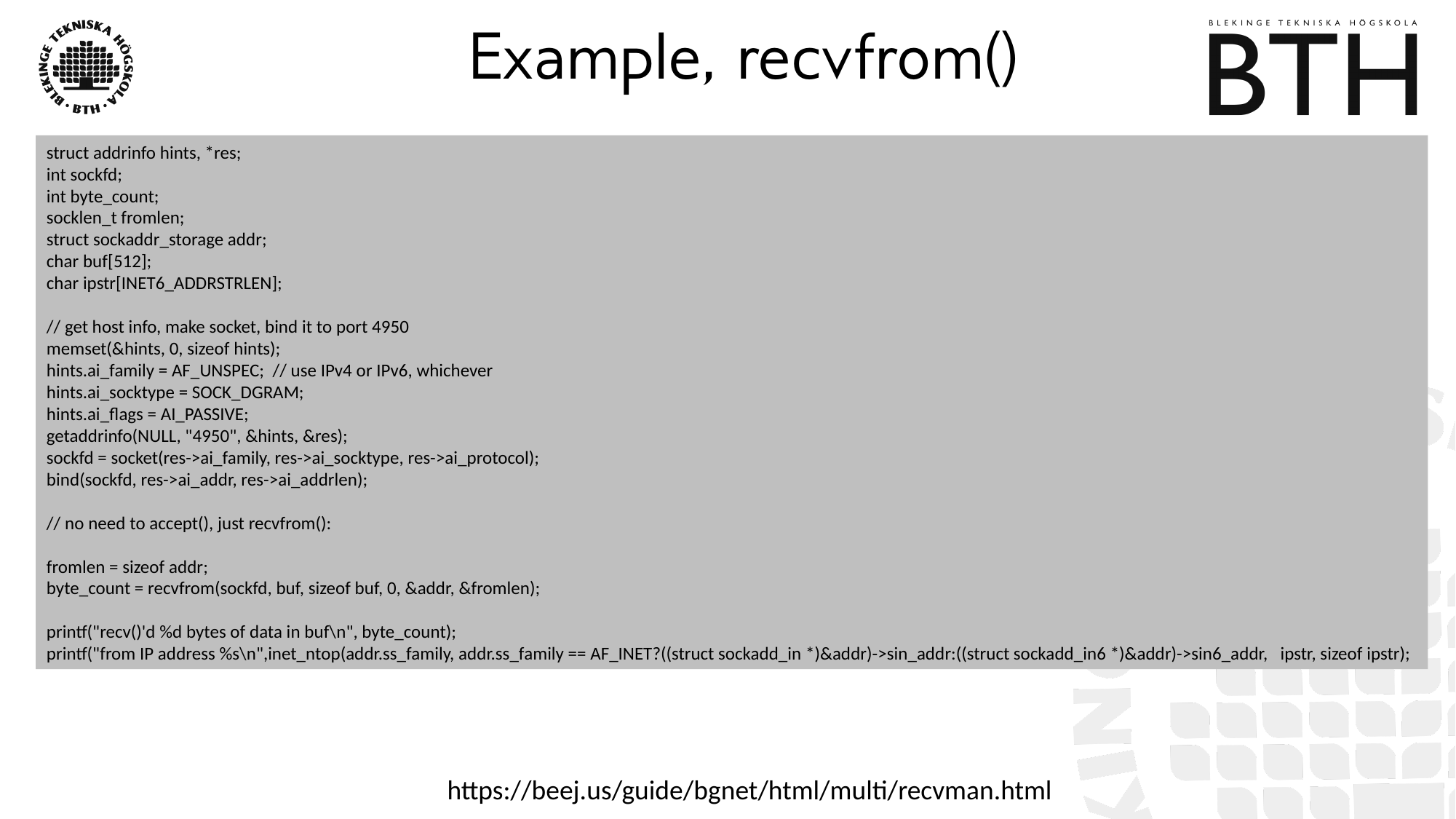

# Example, recvfrom()
struct addrinfo hints, *res;
int sockfd;
int byte_count;
socklen_t fromlen;
struct sockaddr_storage addr;
char buf[512];
char ipstr[INET6_ADDRSTRLEN];

// get host info, make socket, bind it to port 4950
memset(&hints, 0, sizeof hints);
hints.ai_family = AF_UNSPEC;  // use IPv4 or IPv6, whichever
hints.ai_socktype = SOCK_DGRAM;
hints.ai_flags = AI_PASSIVE;
getaddrinfo(NULL, "4950", &hints, &res);
sockfd = socket(res->ai_family, res->ai_socktype, res->ai_protocol);
bind(sockfd, res->ai_addr, res->ai_addrlen);

// no need to accept(), just recvfrom():

fromlen = sizeof addr;
byte_count = recvfrom(sockfd, buf, sizeof buf, 0, &addr, &fromlen);

printf("recv()'d %d bytes of data in buf\n", byte_count);
printf("from IP address %s\n",inet_ntop(addr.ss_family, addr.ss_family == AF_INET?((struct sockadd_in *)&addr)->sin_addr:((struct sockadd_in6 *)&addr)->sin6_addr,   ipstr, sizeof ipstr);
https://beej.us/guide/bgnet/html/multi/recvman.html